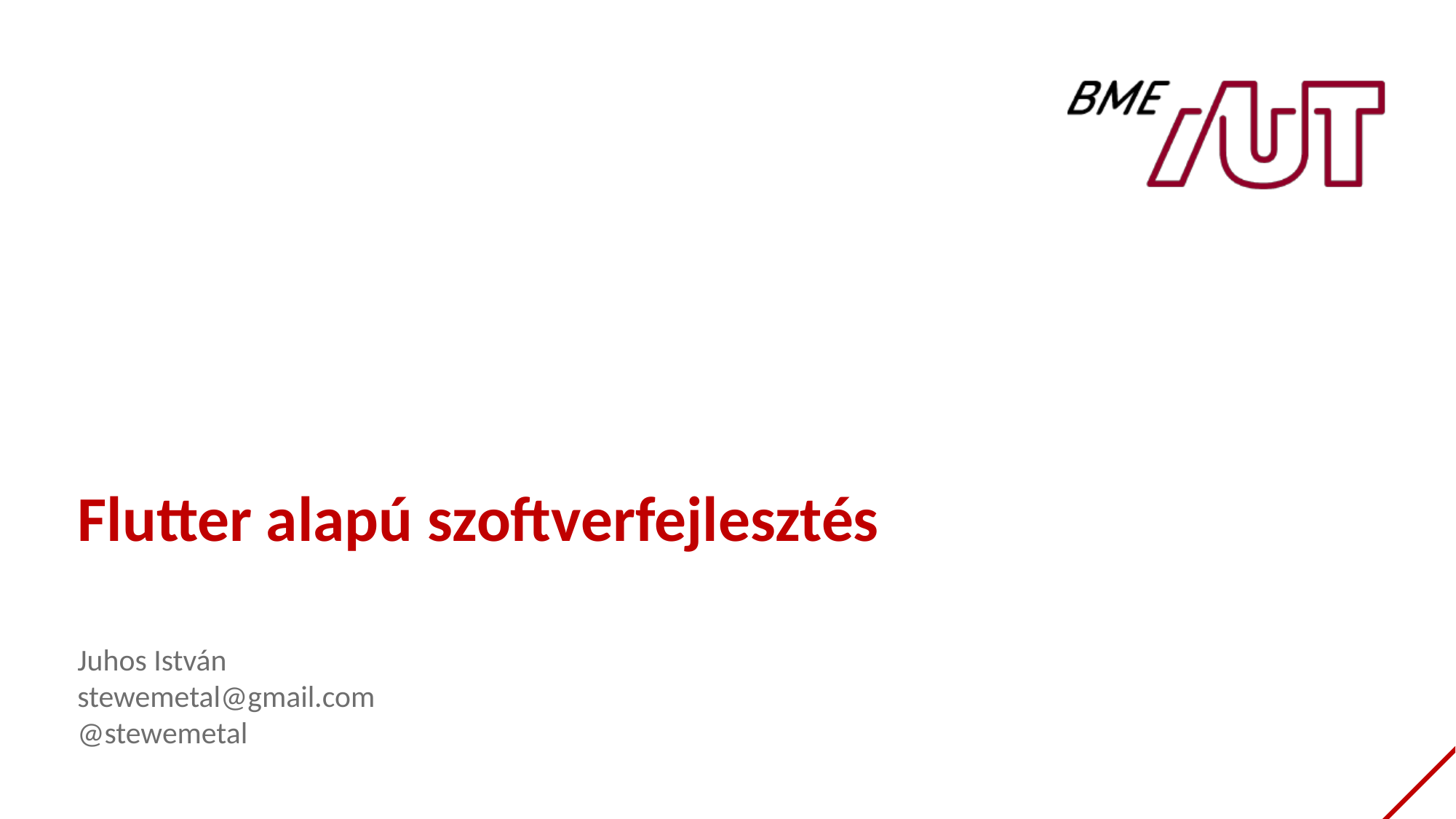

Flutter alapú szoftverfejlesztés

Juhos István
stewemetal@gmail.com
@stewemetal